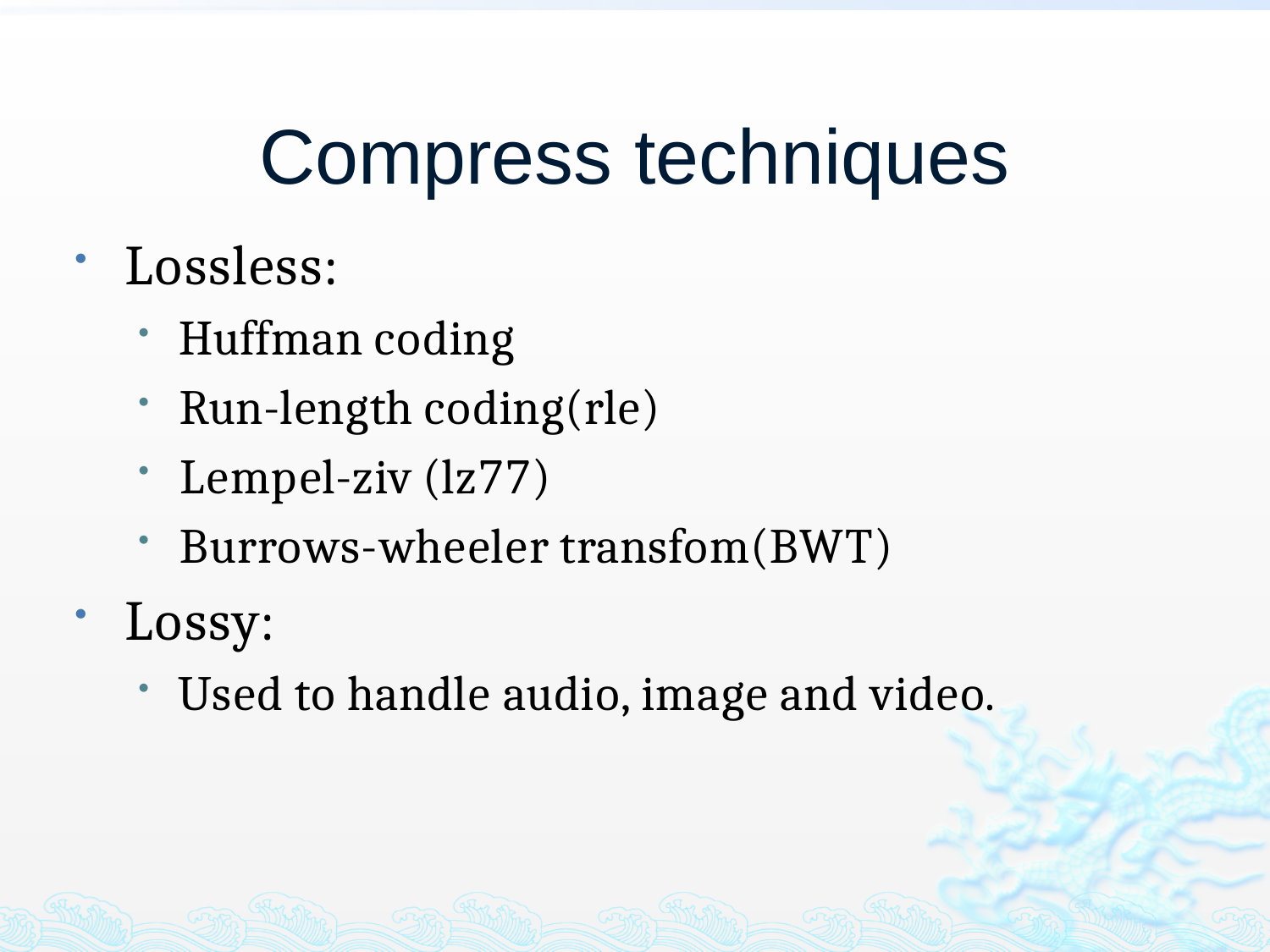

# Compress techniques
Lossless:
Huffman coding
Run-length coding(rle)
Lempel-ziv (lz77)
Burrows-wheeler transfom(BWT)
Lossy:
Used to handle audio, image and video.